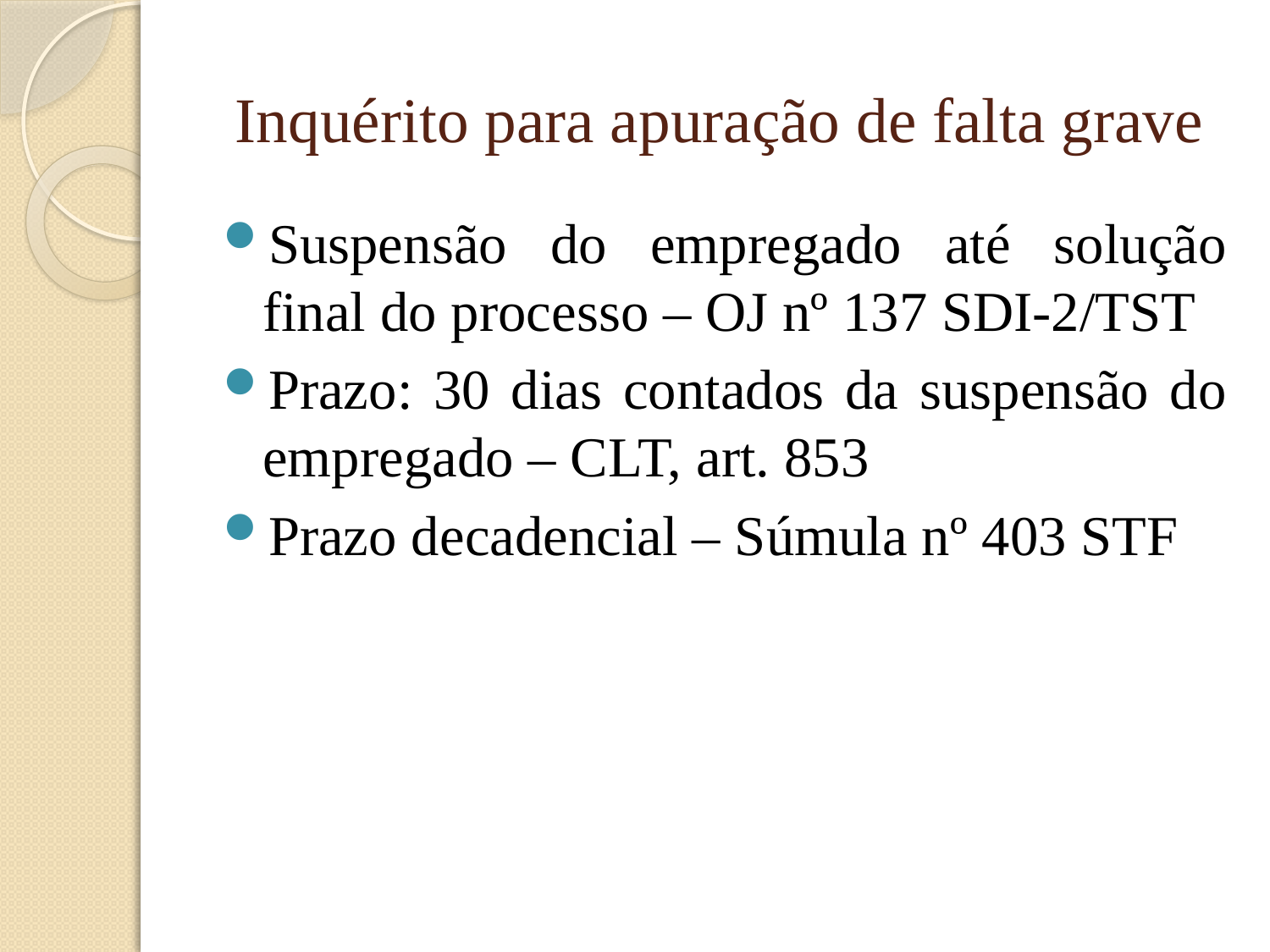

# Inquérito para apuração de falta grave
Suspensão do empregado até solução final do processo – OJ nº 137 SDI-2/TST
Prazo: 30 dias contados da suspensão do empregado – CLT, art. 853
Prazo decadencial – Súmula nº 403 STF